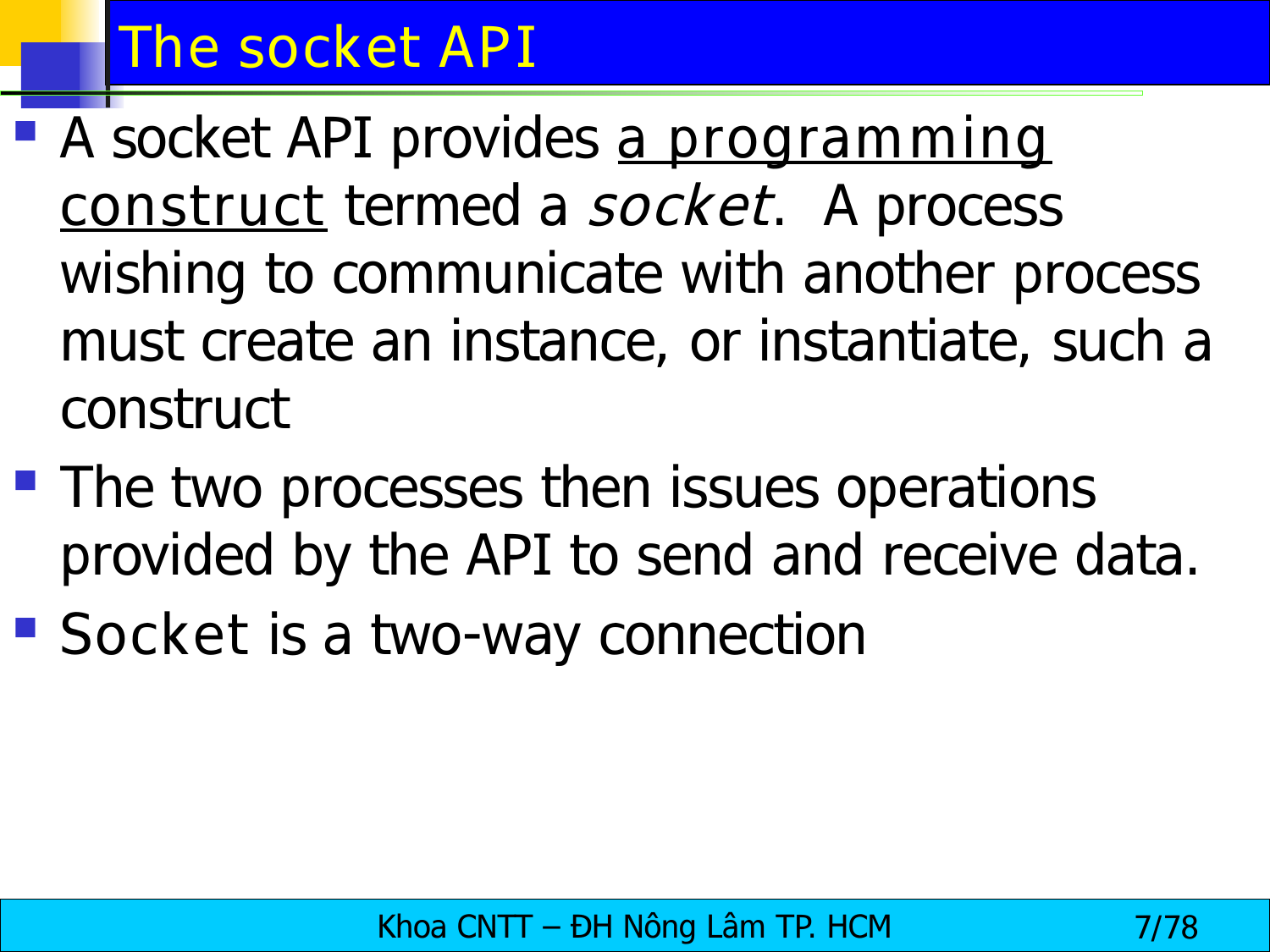

# The socket API
A socket API provides a programming construct termed a socket.  A process wishing to communicate with another process must create an instance, or instantiate, such a construct
The two processes then issues operations provided by the API to send and receive data.
Socket is a two-way connection